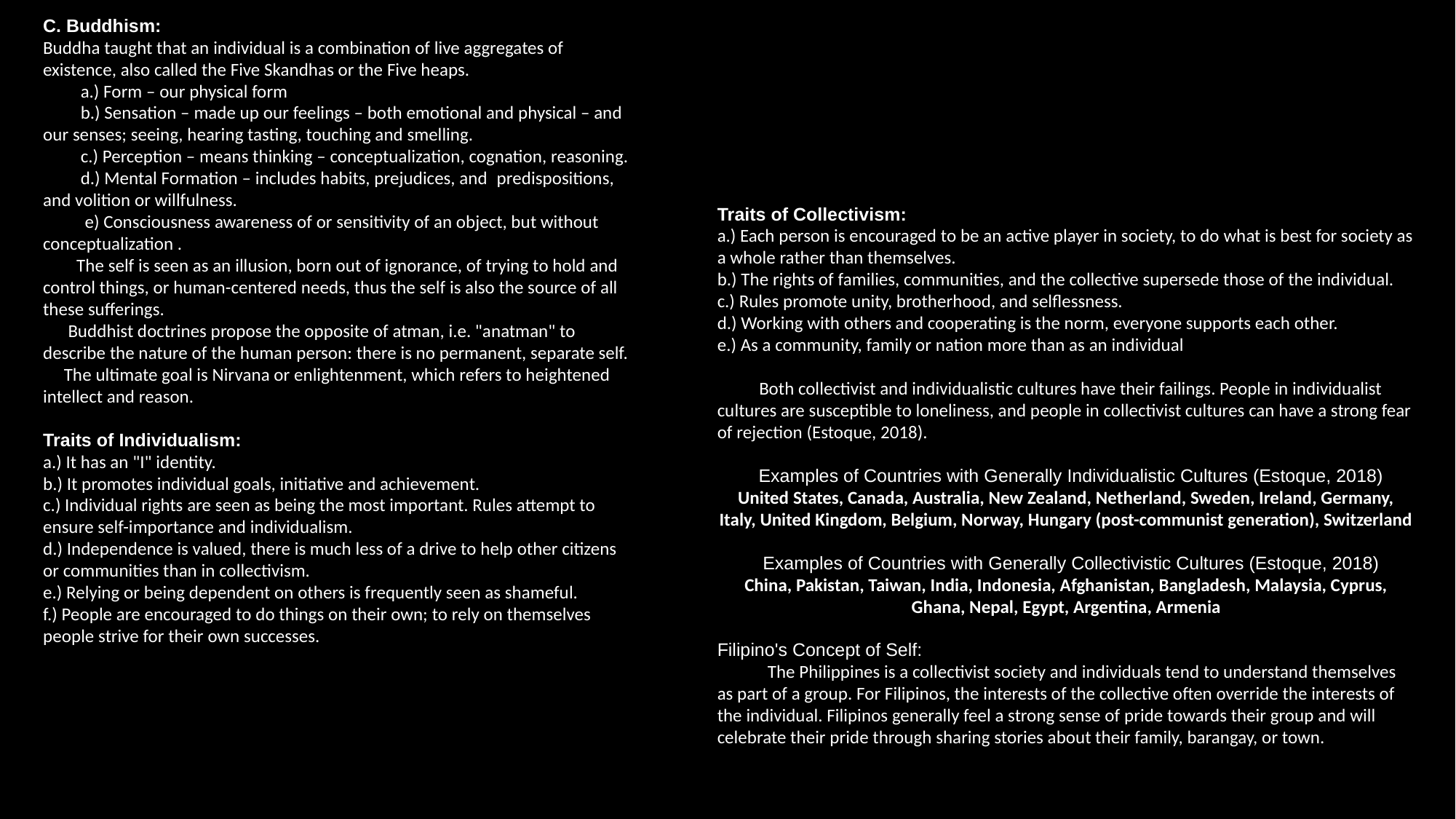

C. Buddhism:
Buddha taught that an individual is a combination of live aggregates of existence, also called the Five Skandhas or the Five heaps.
         a.) Form – our physical form
         b.) Sensation – made up our feelings – both emotional and physical – and our senses; seeing, hearing tasting, touching and smelling.
         c.) Perception – means thinking – conceptualization, cognation, reasoning.
         d.) Mental Formation – includes habits, prejudices, and  predispositions, and volition or willfulness.
          e) Consciousness awareness of or sensitivity of an object, but without conceptualization .
        The self is seen as an illusion, born out of ignorance, of trying to hold and control things, or human-centered needs, thus the self is also the source of all these sufferings.
      Buddhist doctrines propose the opposite of atman, i.e. "anatman" to describe the nature of the human person: there is no permanent, separate self.
     The ultimate goal is Nirvana or enlightenment, which refers to heightened intellect and reason.

Traits of Individualism:
a.) It has an "I" identity.
b.) It promotes individual goals, initiative and achievement.
c.) Individual rights are seen as being the most important. Rules attempt to ensure self-importance and individualism.
d.) Independence is valued, there is much less of a drive to help other citizens or communities than in collectivism.
e.) Relying or being dependent on others is frequently seen as shameful.
f.) People are encouraged to do things on their own; to rely on themselves people strive for their own successes.
Traits of Collectivism:
a.) Each person is encouraged to be an active player in society, to do what is best for society as a whole rather than themselves.
b.) The rights of families, communities, and the collective supersede those of the individual.
c.) Rules promote unity, brotherhood, and selflessness.
d.) Working with others and cooperating is the norm, everyone supports each other.
e.) As a community, family or nation more than as an individual

          Both collectivist and individualistic cultures have their failings. People in individualist cultures are susceptible to loneliness, and people in collectivist cultures can have a strong fear of rejection (Estoque, 2018).

   Examples of Countries with Generally Individualistic Cultures (Estoque, 2018)
United States, Canada, Australia, New Zealand, Netherland, Sweden, Ireland, Germany,
Italy, United Kingdom, Belgium, Norway, Hungary (post-communist generation), Switzerland

  Examples of Countries with Generally Collectivistic Cultures (Estoque, 2018)
China, Pakistan, Taiwan, India, Indonesia, Afghanistan, Bangladesh, Malaysia, Cyprus, Ghana, Nepal, Egypt, Argentina, Armenia

Filipino's Concept of Self:
            The Philippines is a collectivist society and individuals tend to understand themselves as part of a group. For Filipinos, the interests of the collective often override the interests of the individual. Filipinos generally feel a strong sense of pride towards their group and will celebrate their pride through sharing stories about their family, barangay, or town.